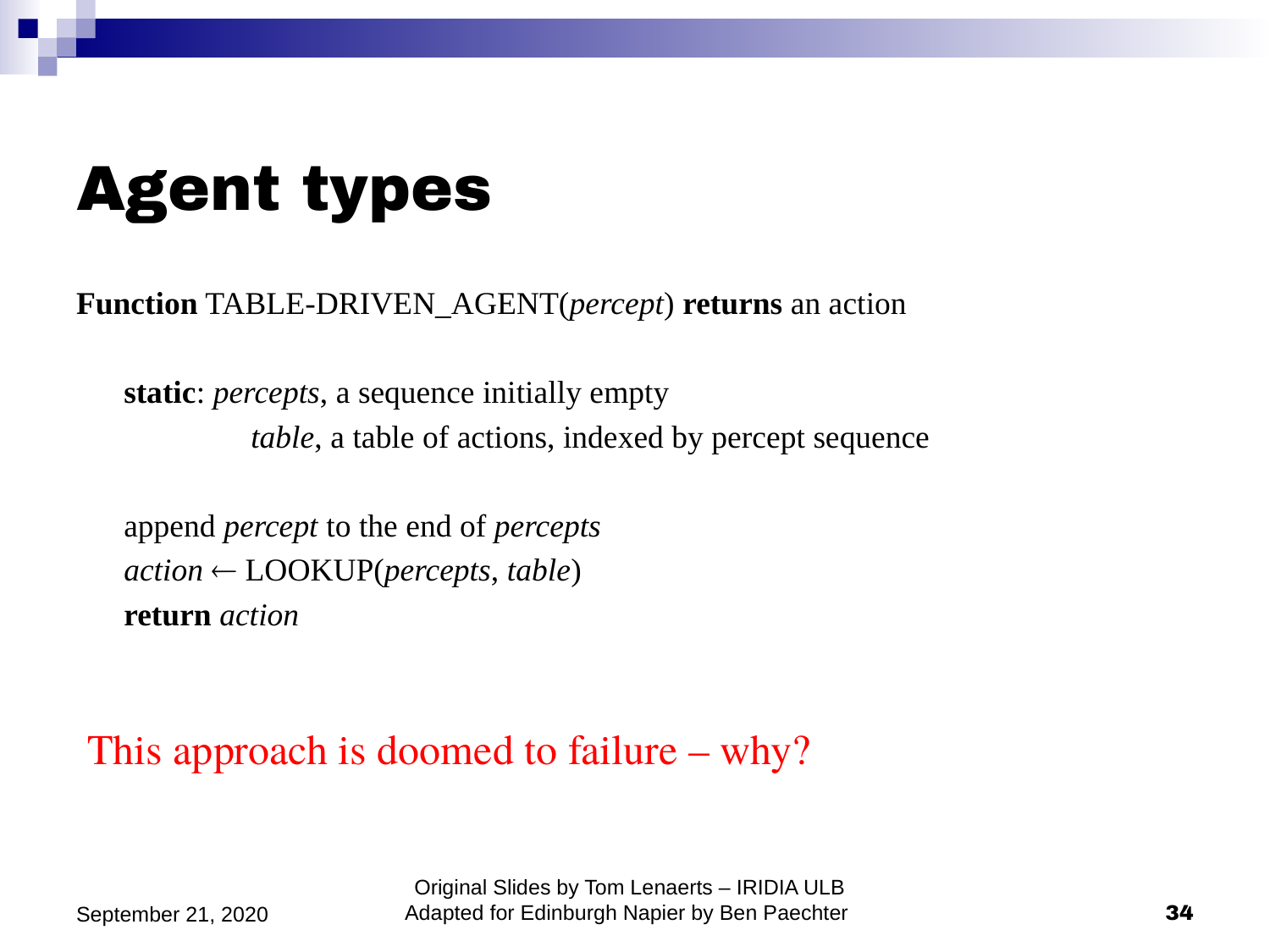

# Agent types
Function TABLE-DRIVEN_AGENT(percept) returns an action

	static: percepts, a sequence initially empty
		table, a table of actions, indexed by percept sequence

	append percept to the end of percepts
	action ← LOOKUP(percepts, table)
	return action
This approach is doomed to failure – why?
September 21, 2020
Original Slides by Tom Lenaerts – IRIDIA ULB
Adapted for Edinburgh Napier by Ben Paechter
34